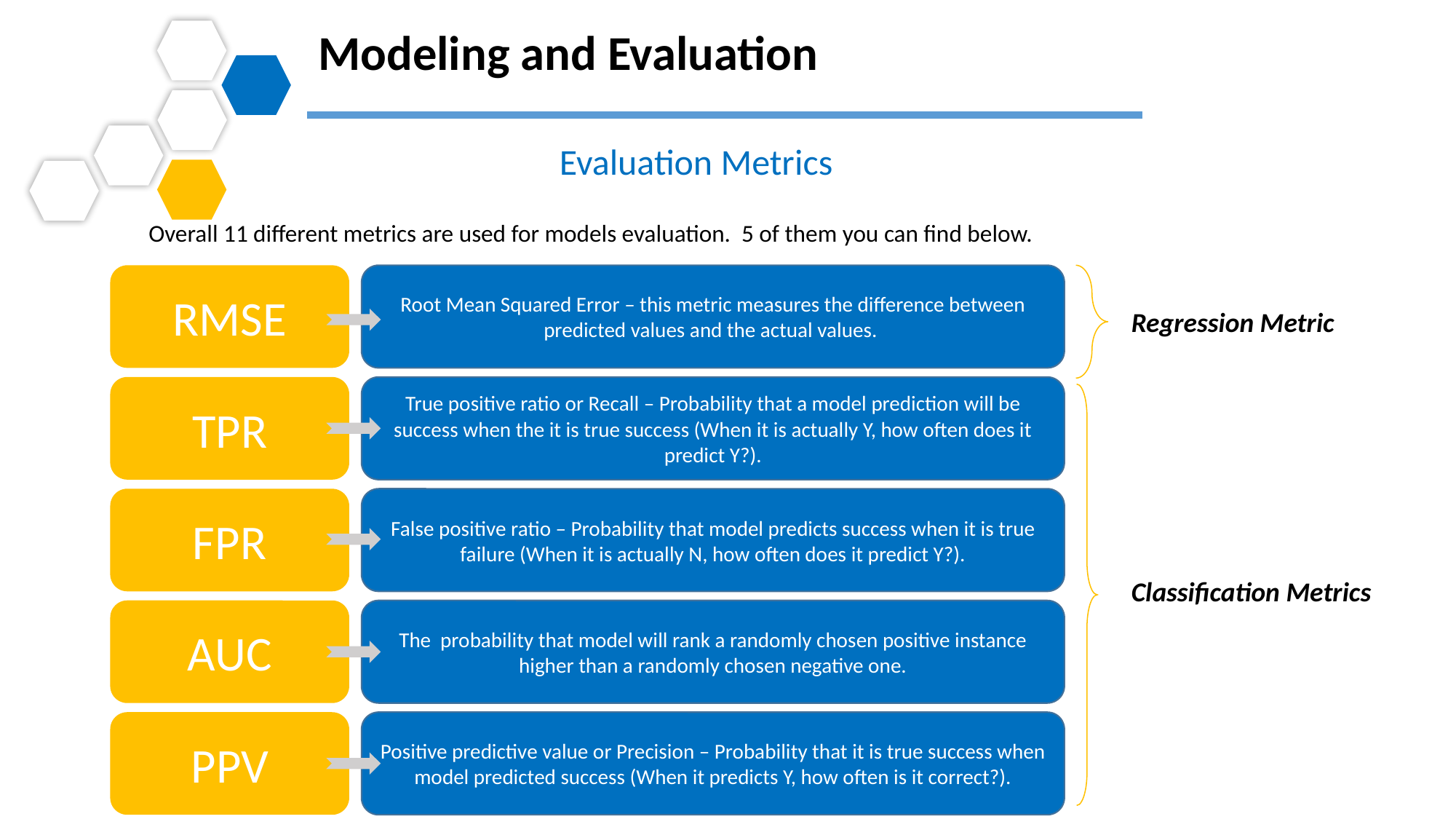

Modeling and Evaluation

Evaluation Metrics
Overall 11 different metrics are used for models evaluation.  5 of them you can find below.
RMSE
Root Mean Squared Error – this metric measures the difference between predicted values and the actual values.

TPR
True positive ratio or Recall – Probability that a model prediction will be success when the it is true success (When it is actually Y, how often does it predict Y?).

FPR
False positive ratio – Probability that model predicts success when it is true failure (When it is actually N, how often does it predict Y?).

AUC
The  probability that model will rank a randomly chosen positive instance higher than a randomly chosen negative one.

PPV
Positive predictive value or Precision – Probability that it is true success when model predicted success (When it predicts Y, how often is it correct?).

Regression Metric

Classification Metrics